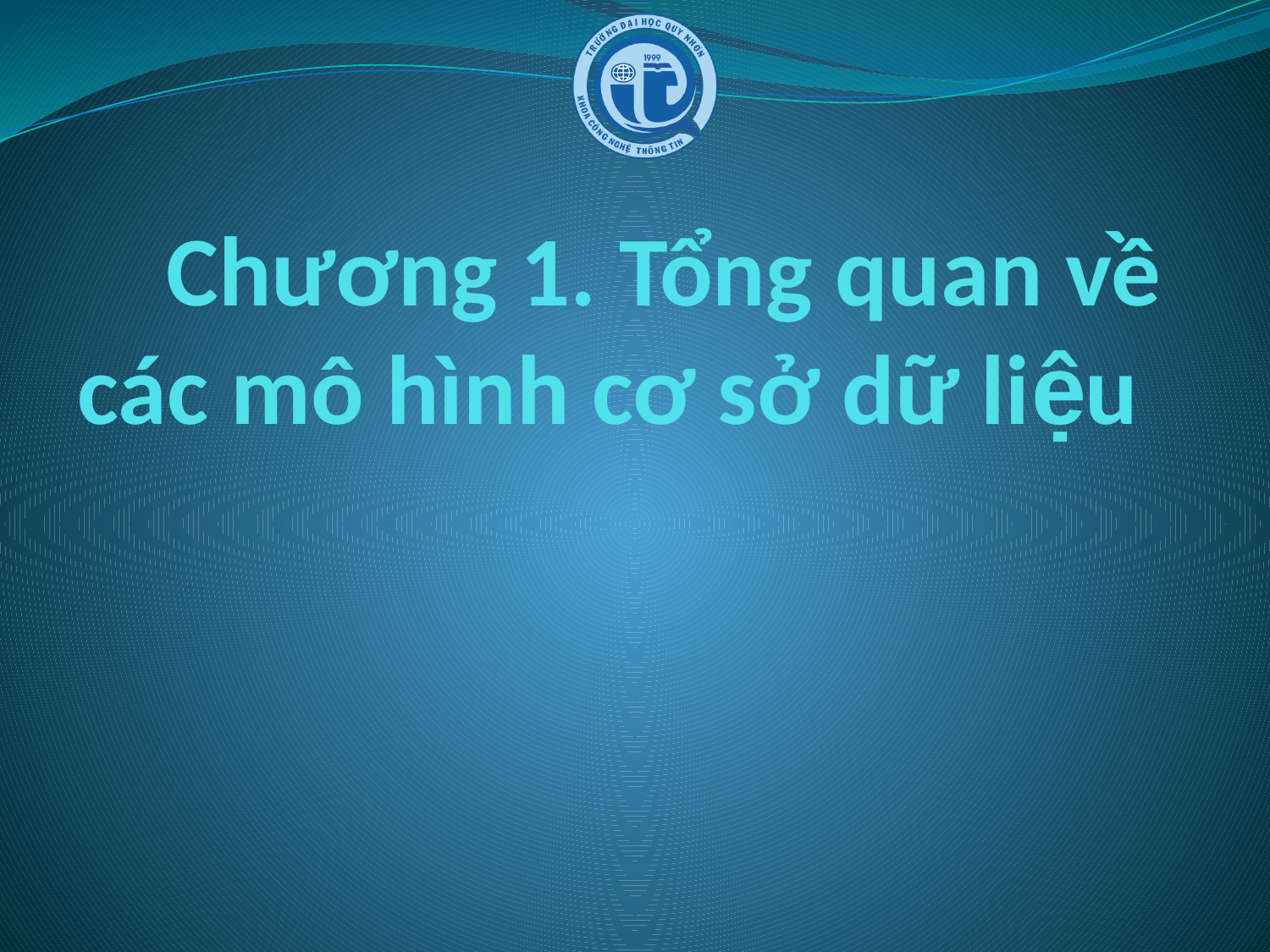

# Chương 1. Tổng quan về các mô hình cơ sở dữ liệu